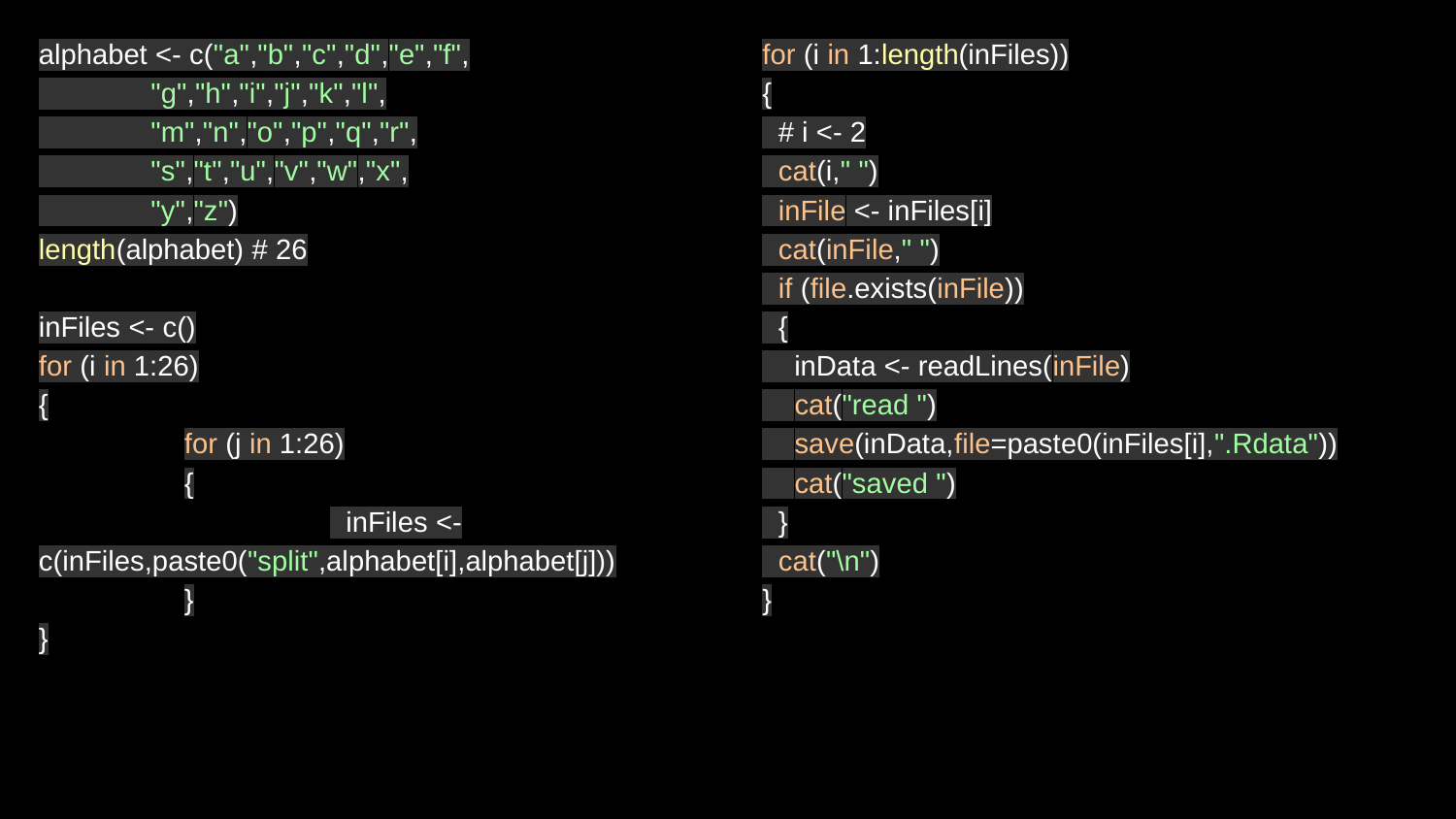

alphabet <- c("a","b","c","d","e","f",
              "g","h","i","j","k","l",
              "m","n","o","p","q","r",
              "s","t","u","v","w","x",
              "y","z")
length(alphabet) # 26
inFiles <- c()
for (i in 1:26)
{
	for (j in 1:26)
	{
		  inFiles <- c(inFiles,paste0("split",alphabet[i],alphabet[j]))
	}
}
for (i in 1:length(inFiles))
{
  # i <- 2
  cat(i," ")
  inFile <- inFiles[i]
  cat(inFile," ")
  if (file.exists(inFile))
  {
    inData <- readLines(inFile)
    cat("read ")
    save(inData,file=paste0(inFiles[i],".Rdata"))
    cat("saved ")
  }
  cat("\n")
}